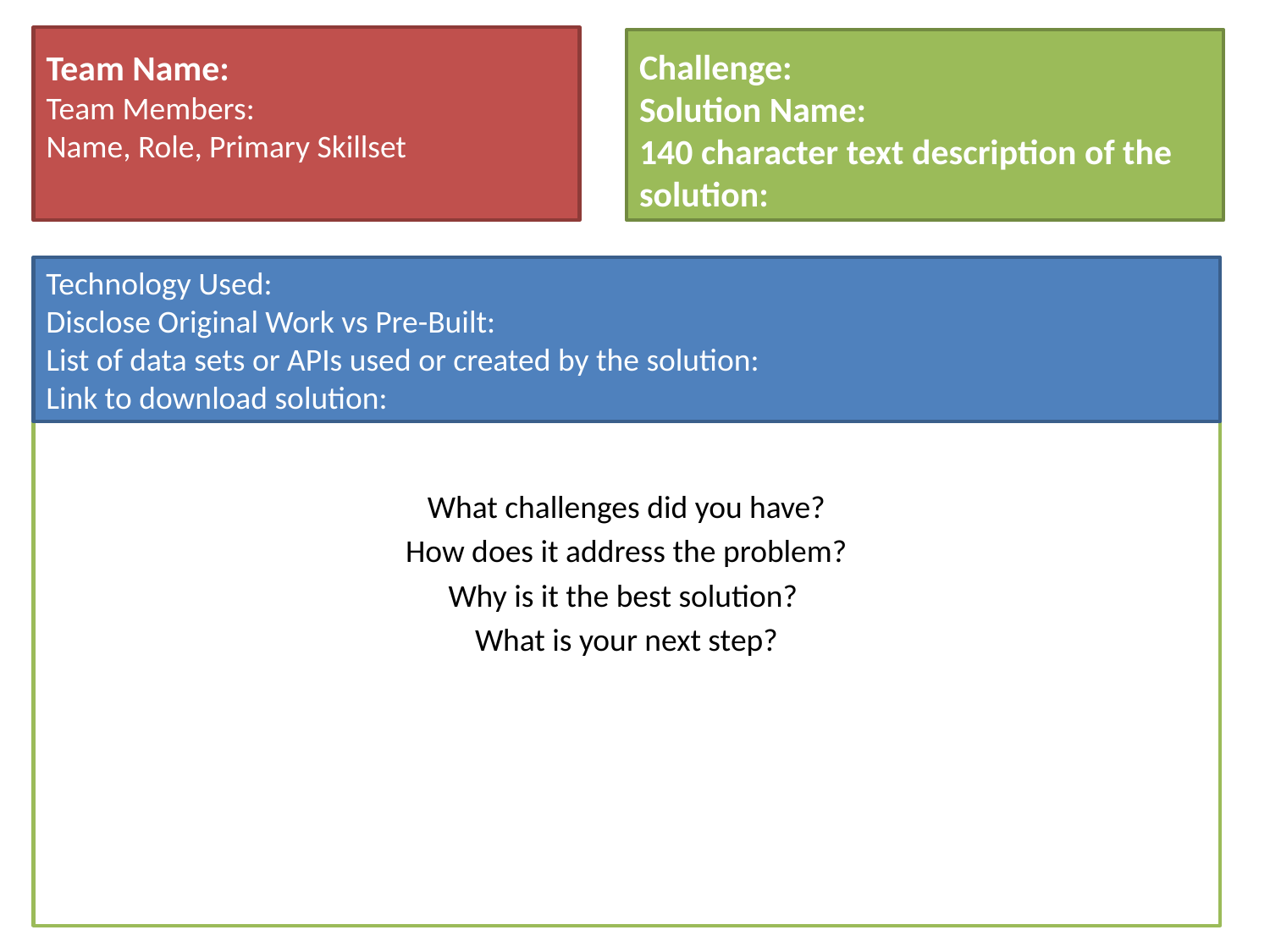

# Team Name: Team Members: Name, Role, Primary Skillset

Challenge:
Solution Name:
140 character text description of the solution:
Technology Used:
Disclose Original Work vs Pre-Built:
List of data sets or APIs used or created by the solution:
Link to download solution:
How does your solution work?

What challenges did you have?
How does it address the problem?
Why is it the best solution?
What is your next step?